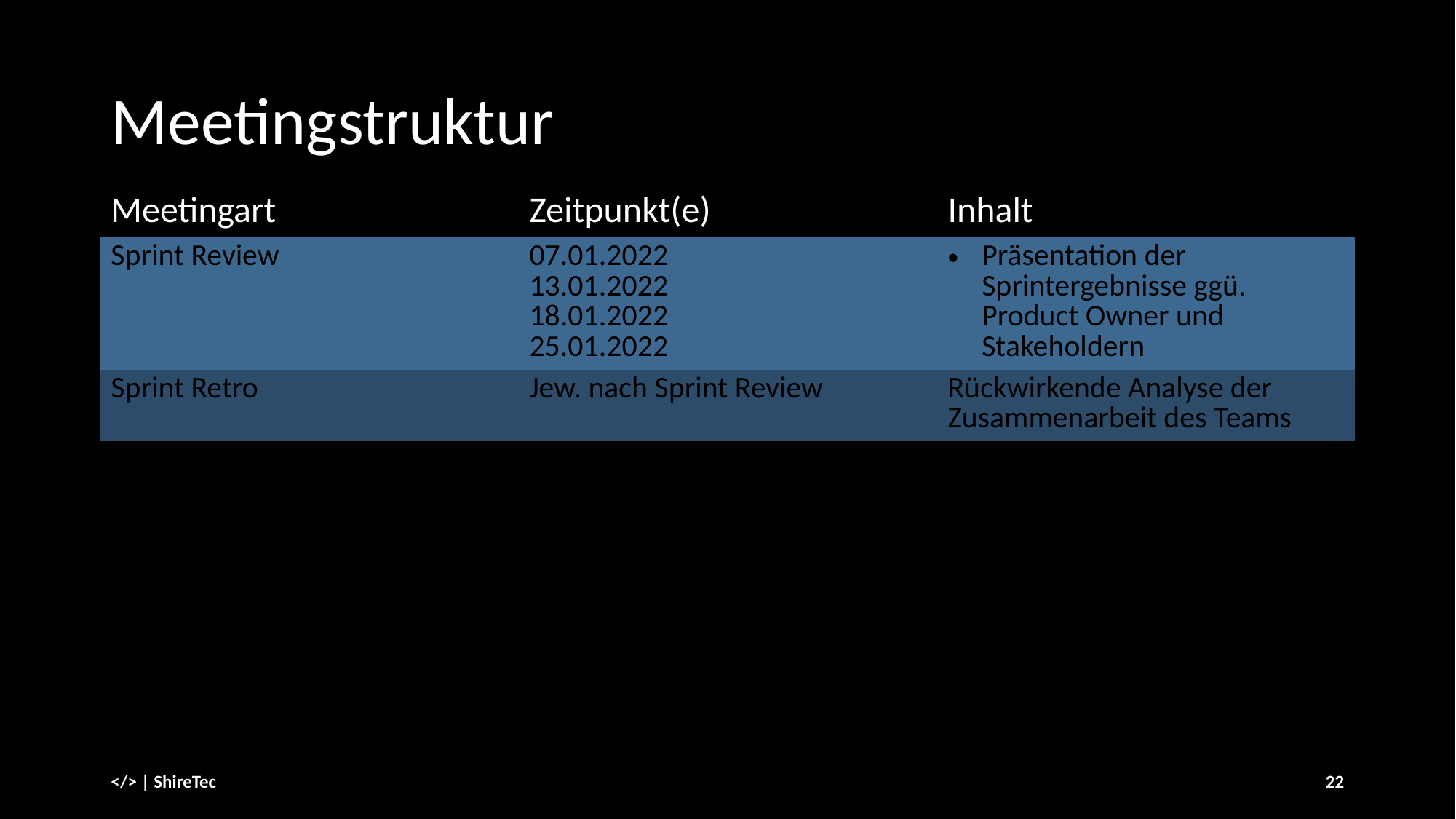

# Meetingstruktur
| Meetingart | Zeitpunkt(e) | Inhalt |
| --- | --- | --- |
| Sprint Review | 07.01.2022 13.01.2022 18.01.2022 25.01.2022 | Präsentation der Sprintergebnisse ggü. Product Owner und Stakeholdern |
| Sprint Retro | Jew. nach Sprint Review | Rückwirkende Analyse der Zusammenarbeit des Teams |
</> | ShireTec
22